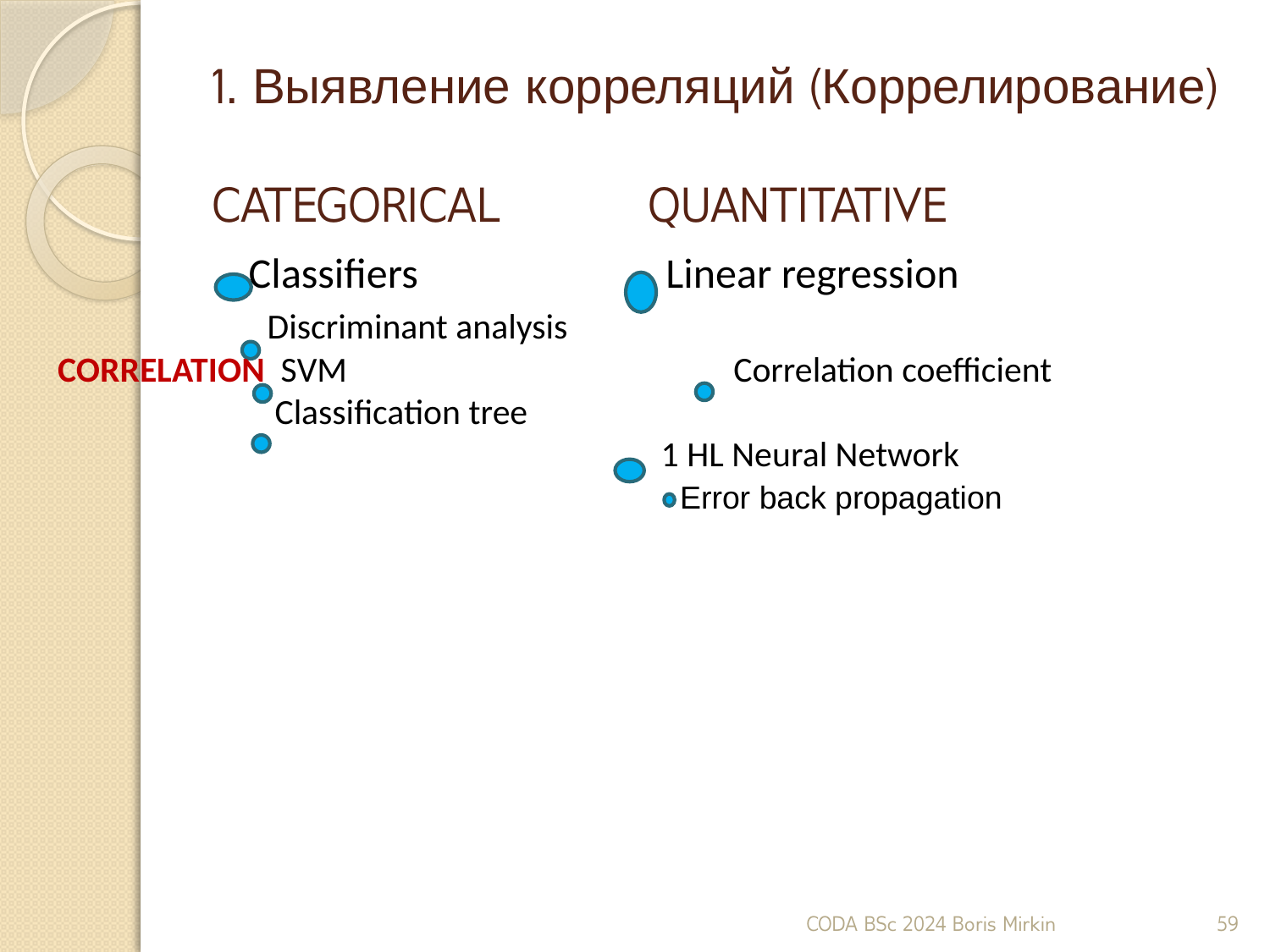

# 1. Выявление корреляций (Коррелирование) CATEGORICAL          QUANTITATIVE
                                           Classifiers                          Linear regression
                      Discriminant analysis
CORRELATION  SVM                                                Correlation coefficient
                           Classification tree
                                                                           1 HL Neural Network
                                                                      Error back propagation

CODA BSc 2024 Boris Mirkin
59